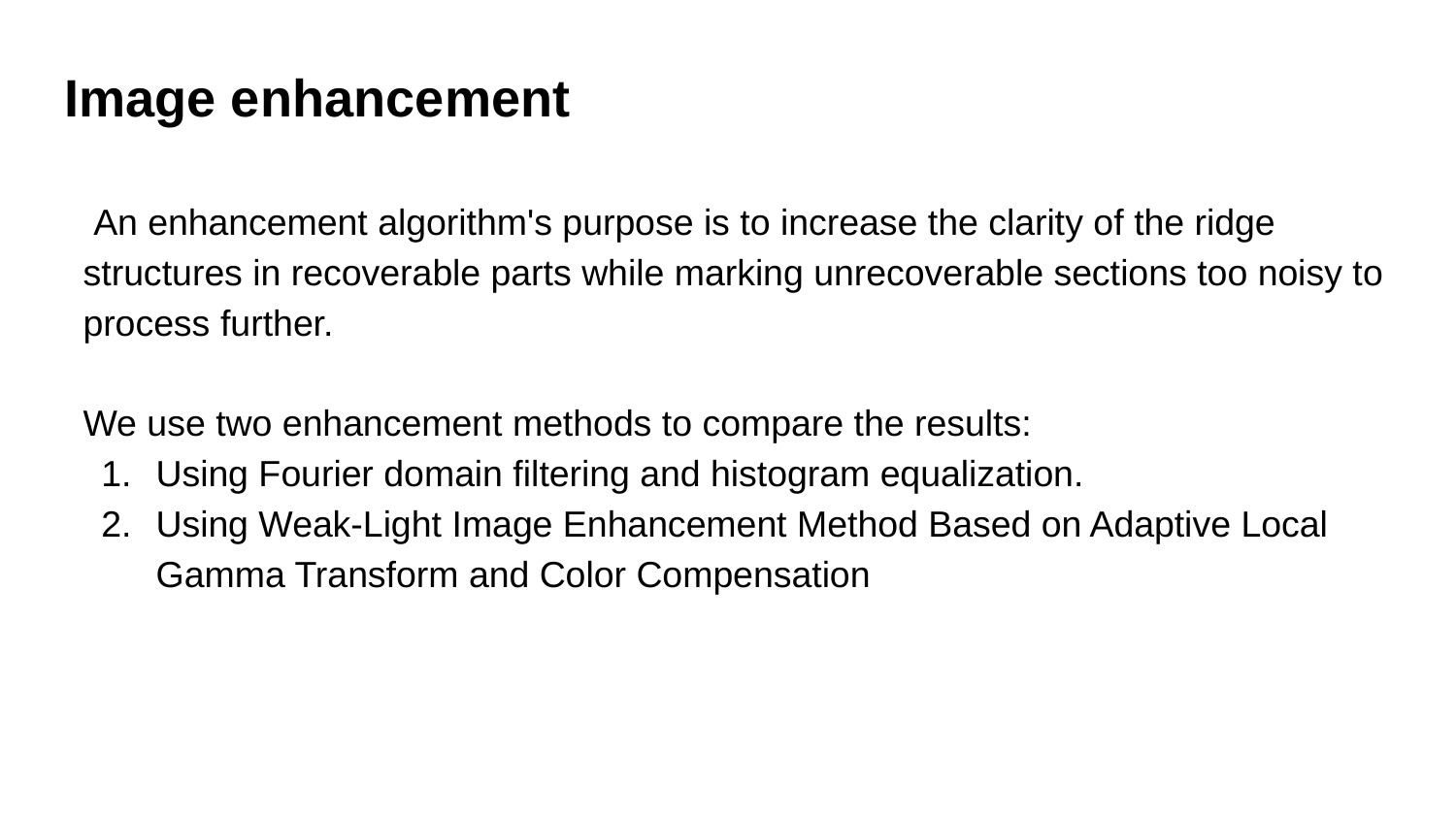

# Image enhancement
 An enhancement algorithm's purpose is to increase the clarity of the ridge structures in recoverable parts while marking unrecoverable sections too noisy to process further.

We use two enhancement methods to compare the results:
Using Fourier domain filtering and histogram equalization.
Using Weak-Light Image Enhancement Method Based on Adaptive Local Gamma Transform and Color Compensation